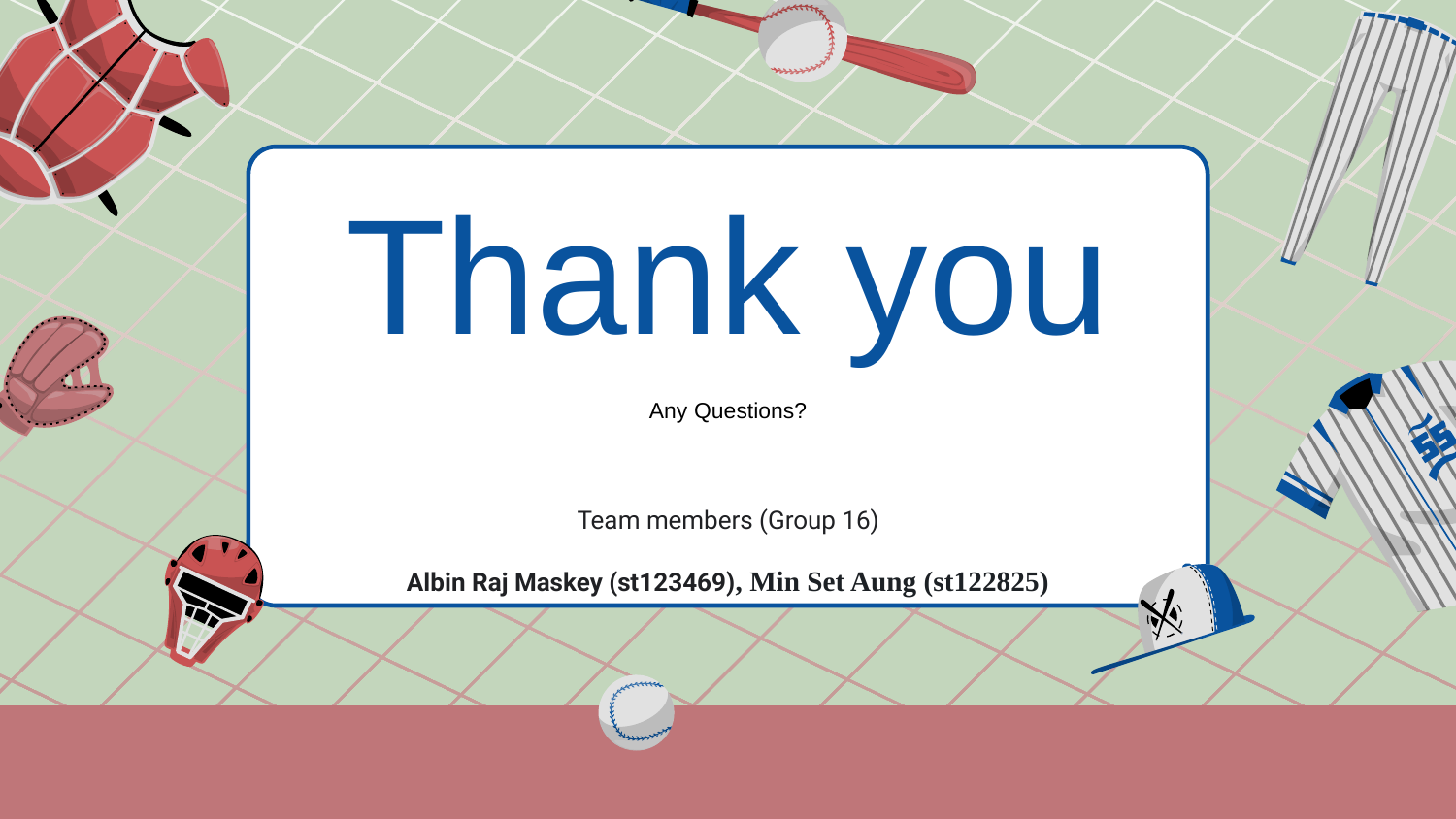

# Thank you
Any Questions?
Team members (Group 16)
Albin Raj Maskey (st123469), Min Set Aung (st122825)